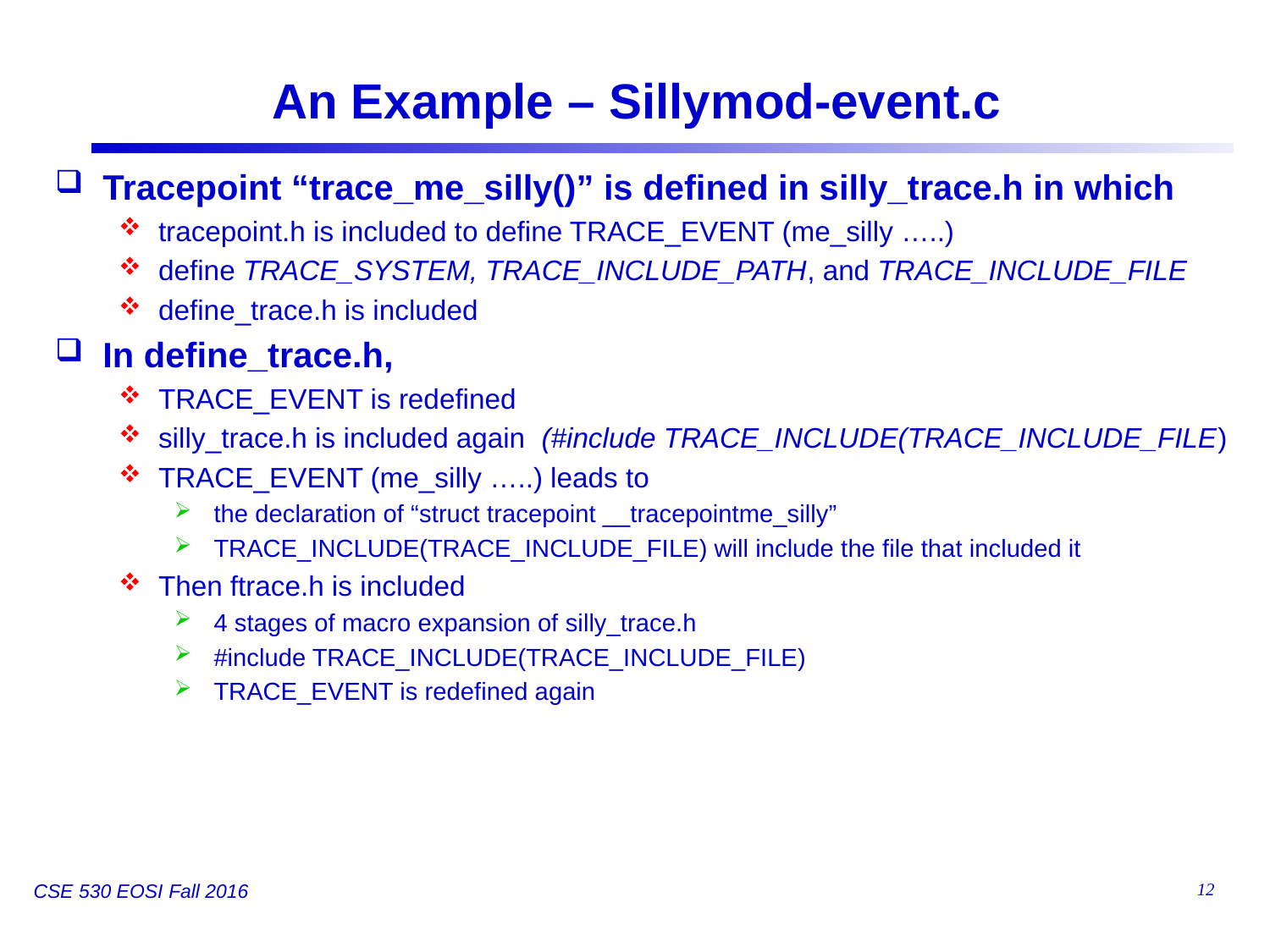

# An Example – Sillymod-event.c
Tracepoint “trace_me_silly()” is defined in silly_trace.h in which
tracepoint.h is included to define TRACE_EVENT (me_silly …..)
define TRACE_SYSTEM, TRACE_INCLUDE_PATH, and TRACE_INCLUDE_FILE
define_trace.h is included
In define_trace.h,
TRACE_EVENT is redefined
silly_trace.h is included again  (#include TRACE_INCLUDE(TRACE_INCLUDE_FILE)
TRACE_EVENT (me_silly …..) leads to
the declaration of “struct tracepoint __tracepointme_silly”
TRACE_INCLUDE(TRACE_INCLUDE_FILE) will include the file that included it
Then ftrace.h is included
4 stages of macro expansion of silly_trace.h
#include TRACE_INCLUDE(TRACE_INCLUDE_FILE)
TRACE_EVENT is redefined again

12